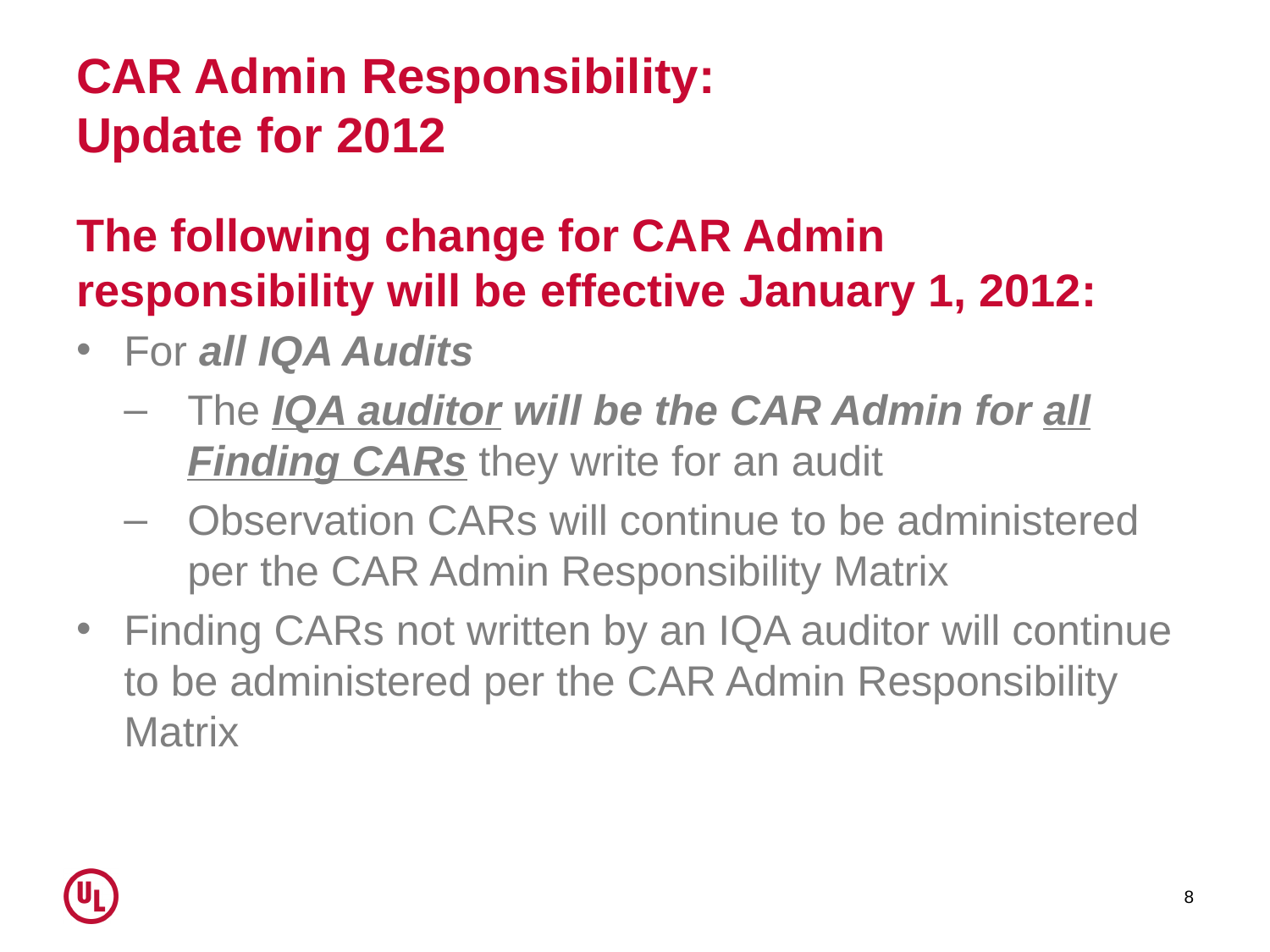

# CAR Admin Responsibility: Update for 2012
The following change for CAR Admin responsibility will be effective January 1, 2012:
For all IQA Audits
The IQA auditor will be the CAR Admin for all Finding CARs they write for an audit
Observation CARs will continue to be administered per the CAR Admin Responsibility Matrix
Finding CARs not written by an IQA auditor will continue to be administered per the CAR Admin Responsibility Matrix
8